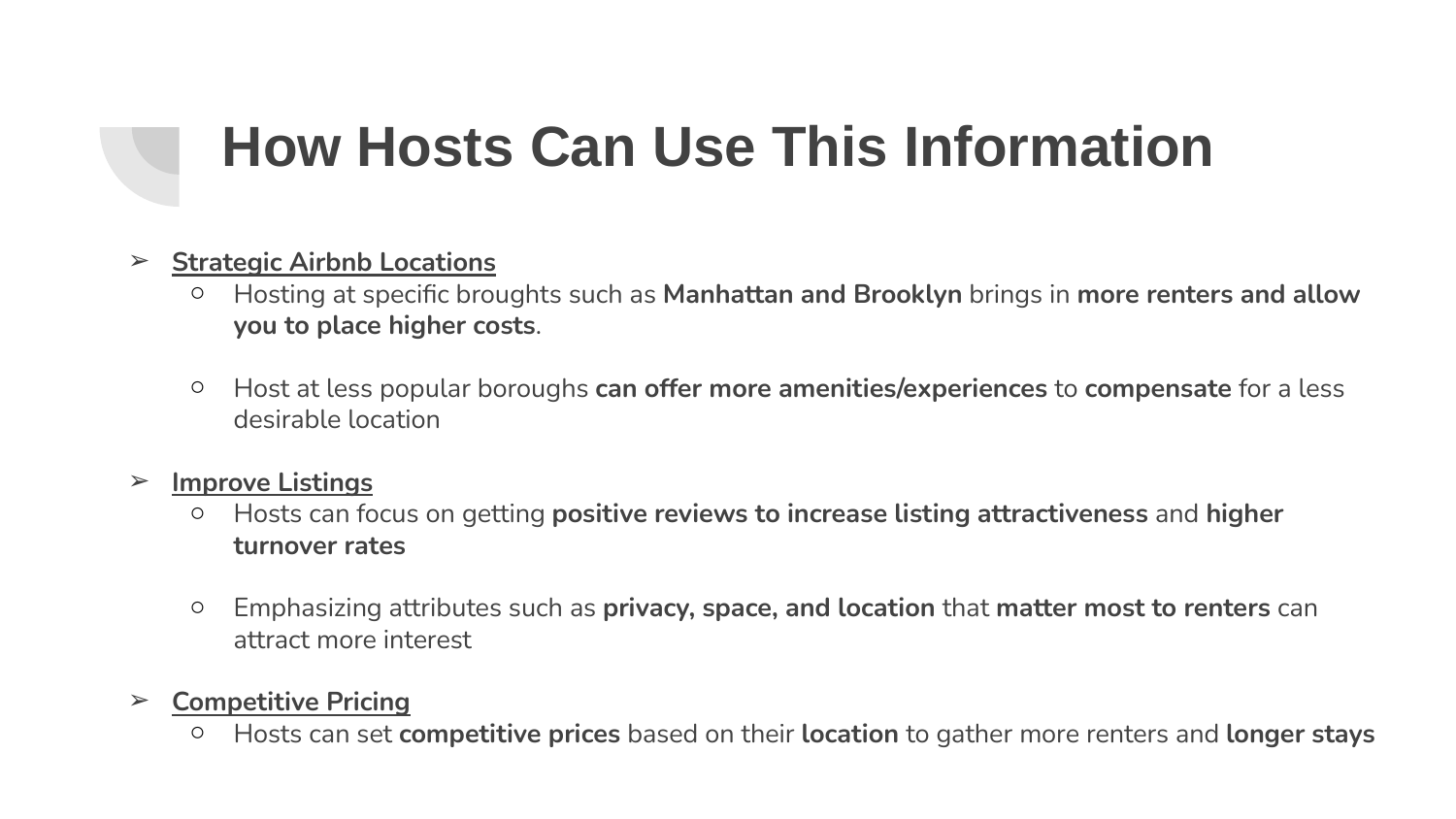

# How Hosts Can Use This Information
Strategic Airbnb Locations
Hosting at specific broughts such as Manhattan and Brooklyn brings in more renters and allow you to place higher costs.

Host at less popular boroughs can offer more amenities/experiences to compensate for a less desirable location

Improve Listings
Hosts can focus on getting positive reviews to increase listing attractiveness and higher turnover rates

Emphasizing attributes such as privacy, space, and location that matter most to renters can attract more interest

Competitive Pricing
Hosts can set competitive prices based on their location to gather more renters and longer stays